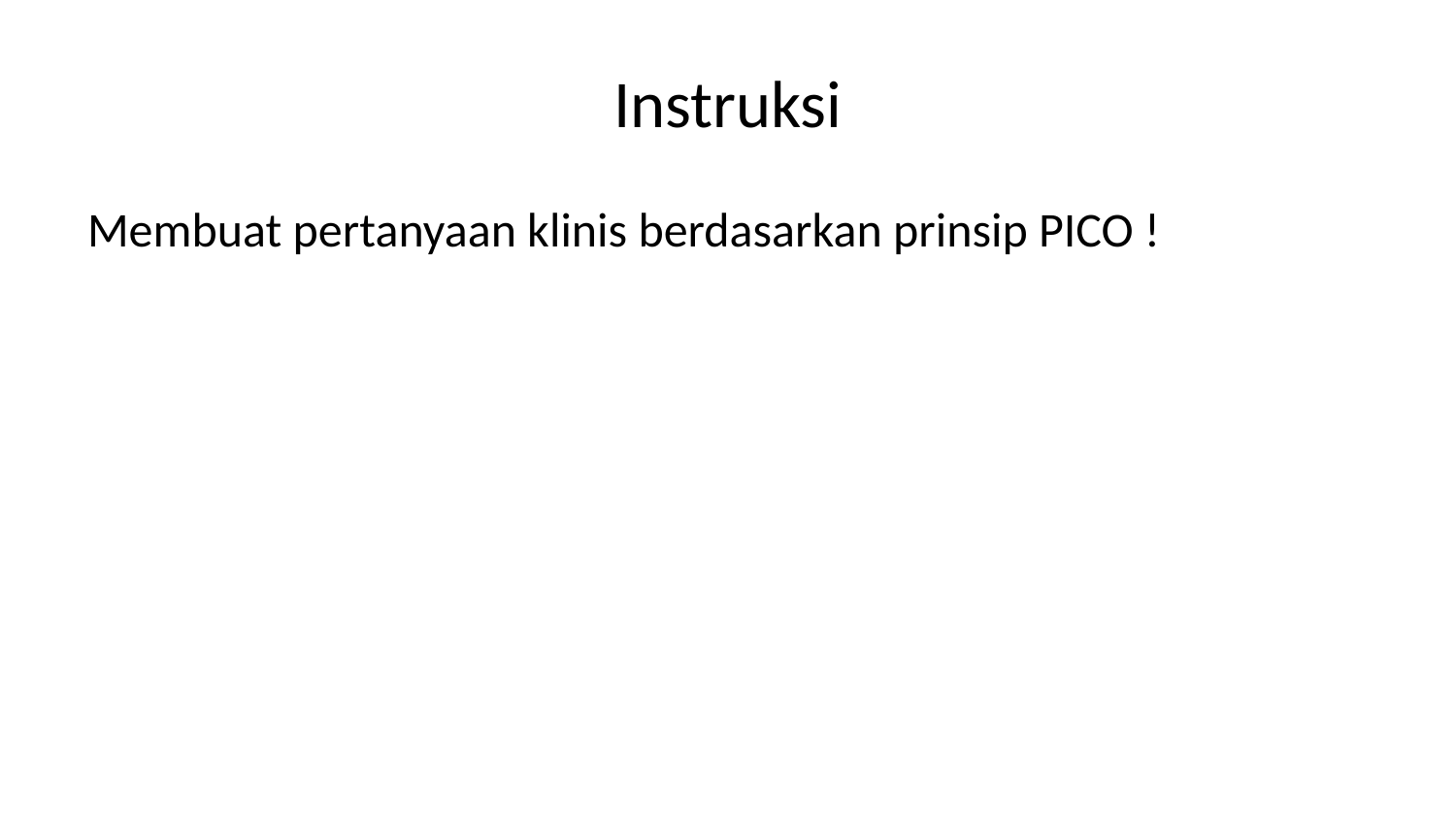

# Instruksi
Membuat pertanyaan klinis berdasarkan prinsip PICO !